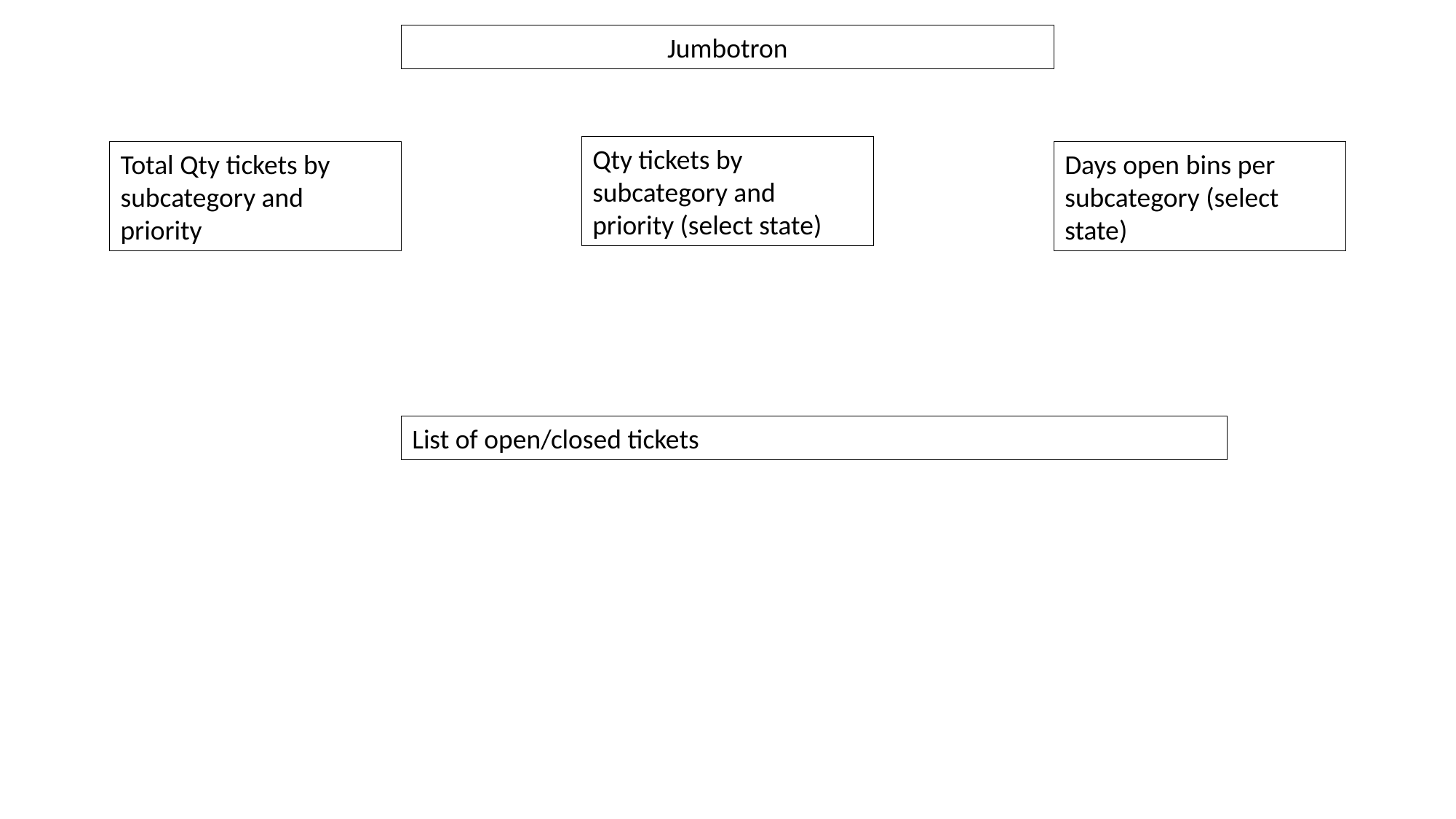

Jumbotron
Qty tickets by subcategory and priority (select state)
Total Qty tickets by subcategory and priority
Days open bins per subcategory (select state)
List of open/closed tickets